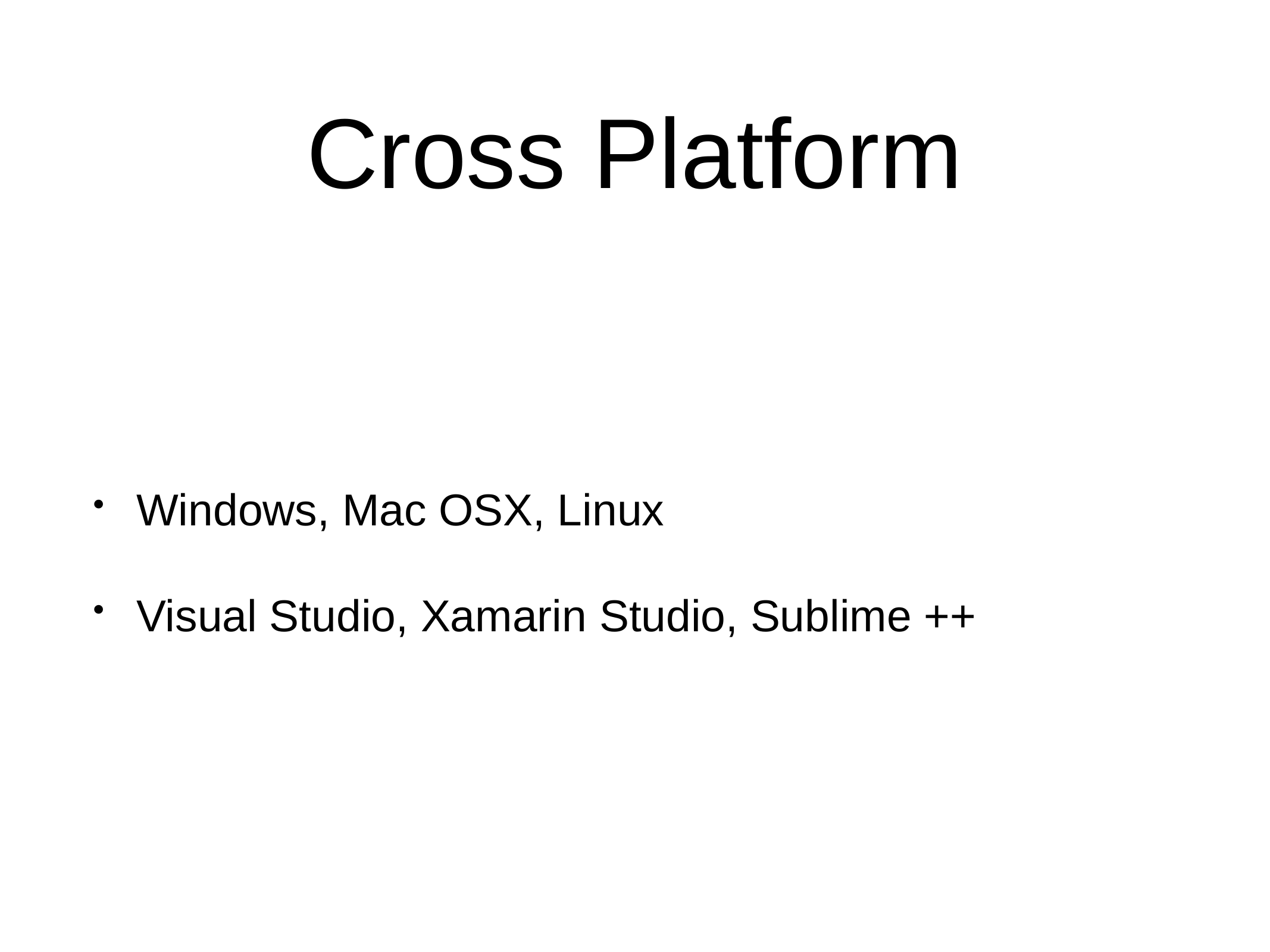

# Cross Platform
Windows, Mac OSX, Linux
Visual Studio, Xamarin Studio, Sublime ++